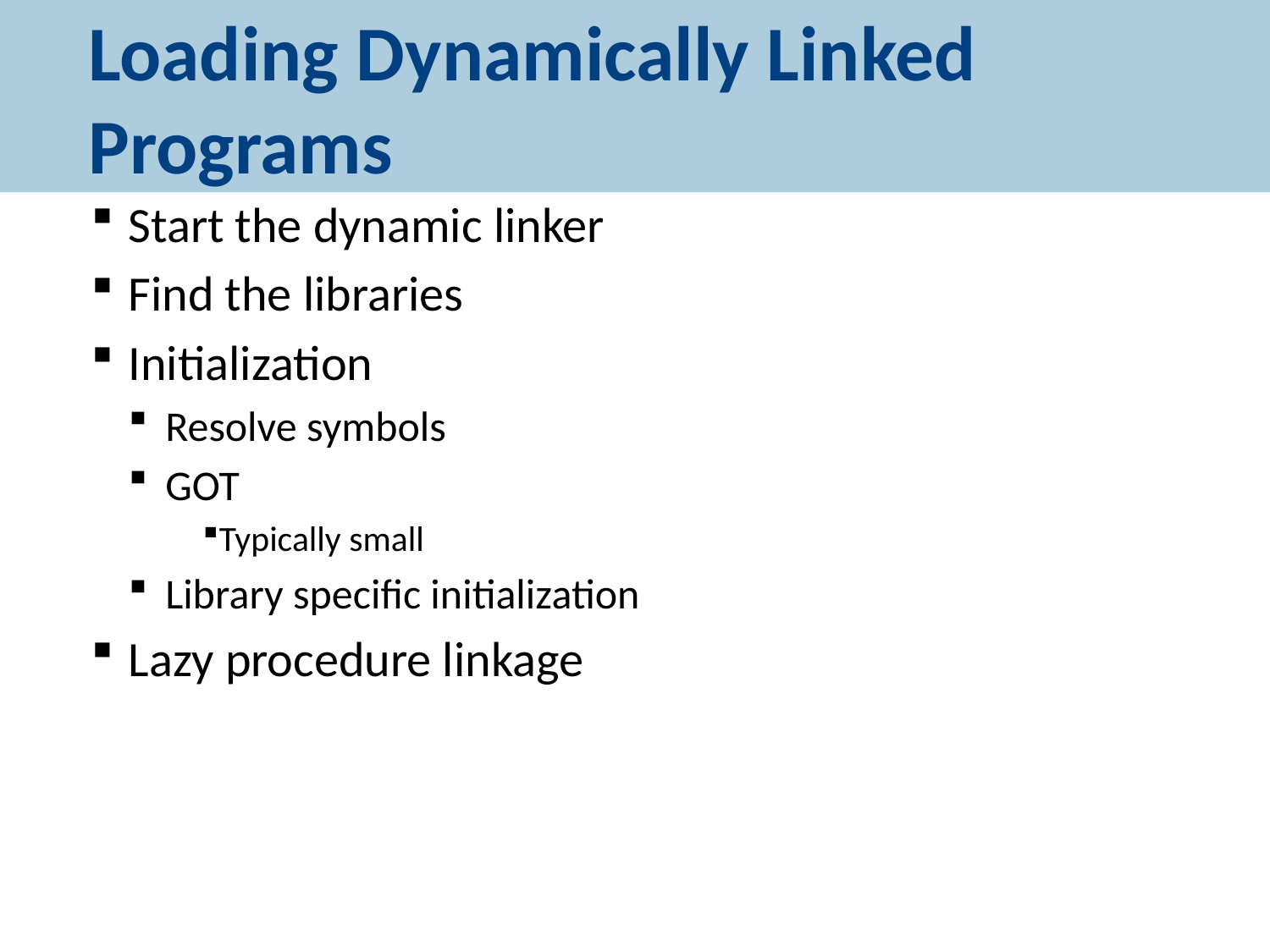

# Loading Dynamically Linked Programs
Start the dynamic linker
Find the libraries
Initialization
Resolve symbols
GOT
Typically small
Library specific initialization
Lazy procedure linkage